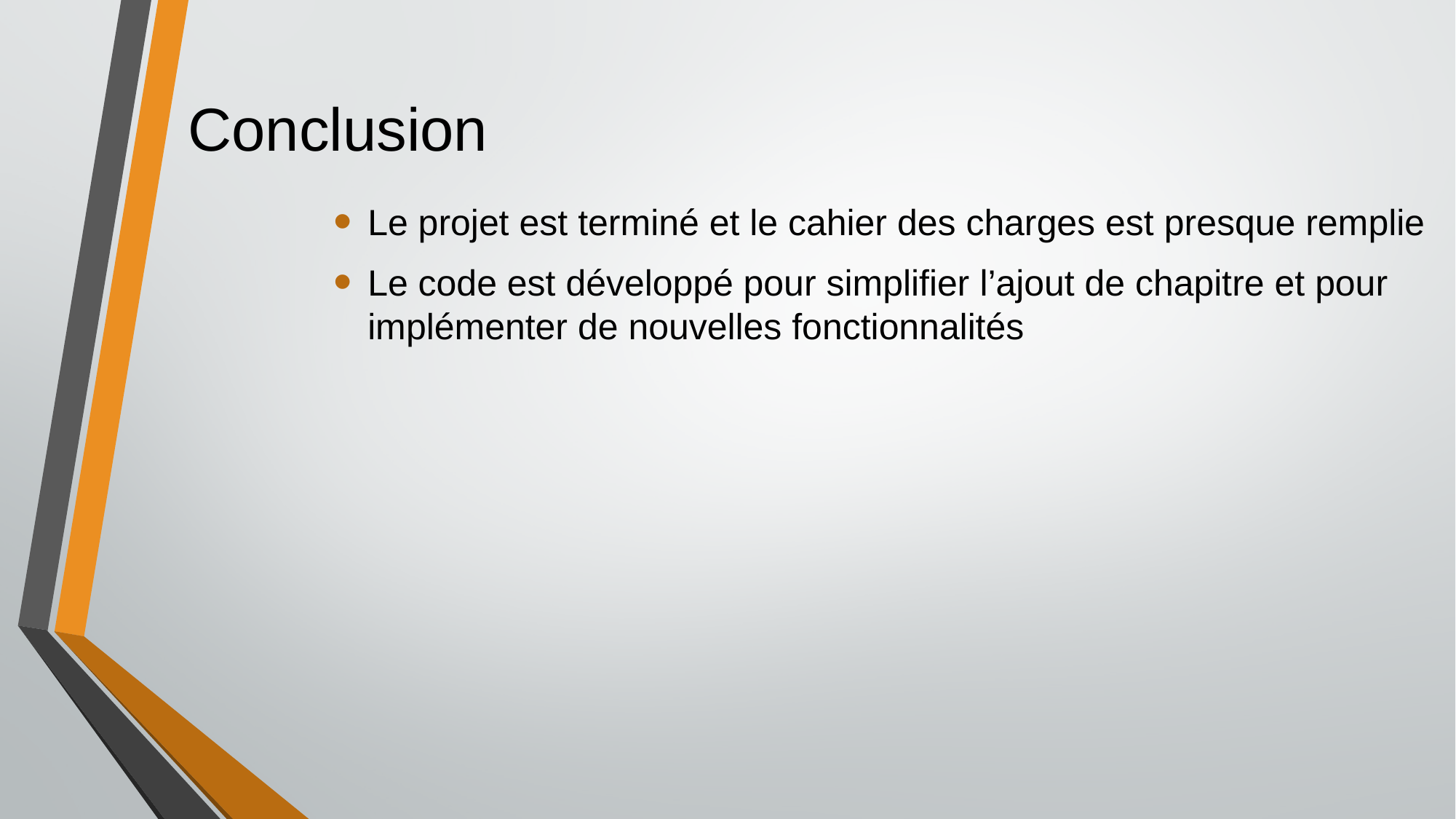

# Conclusion
Le projet est terminé et le cahier des charges est presque remplie
Le code est développé pour simplifier l’ajout de chapitre et pour implémenter de nouvelles fonctionnalités